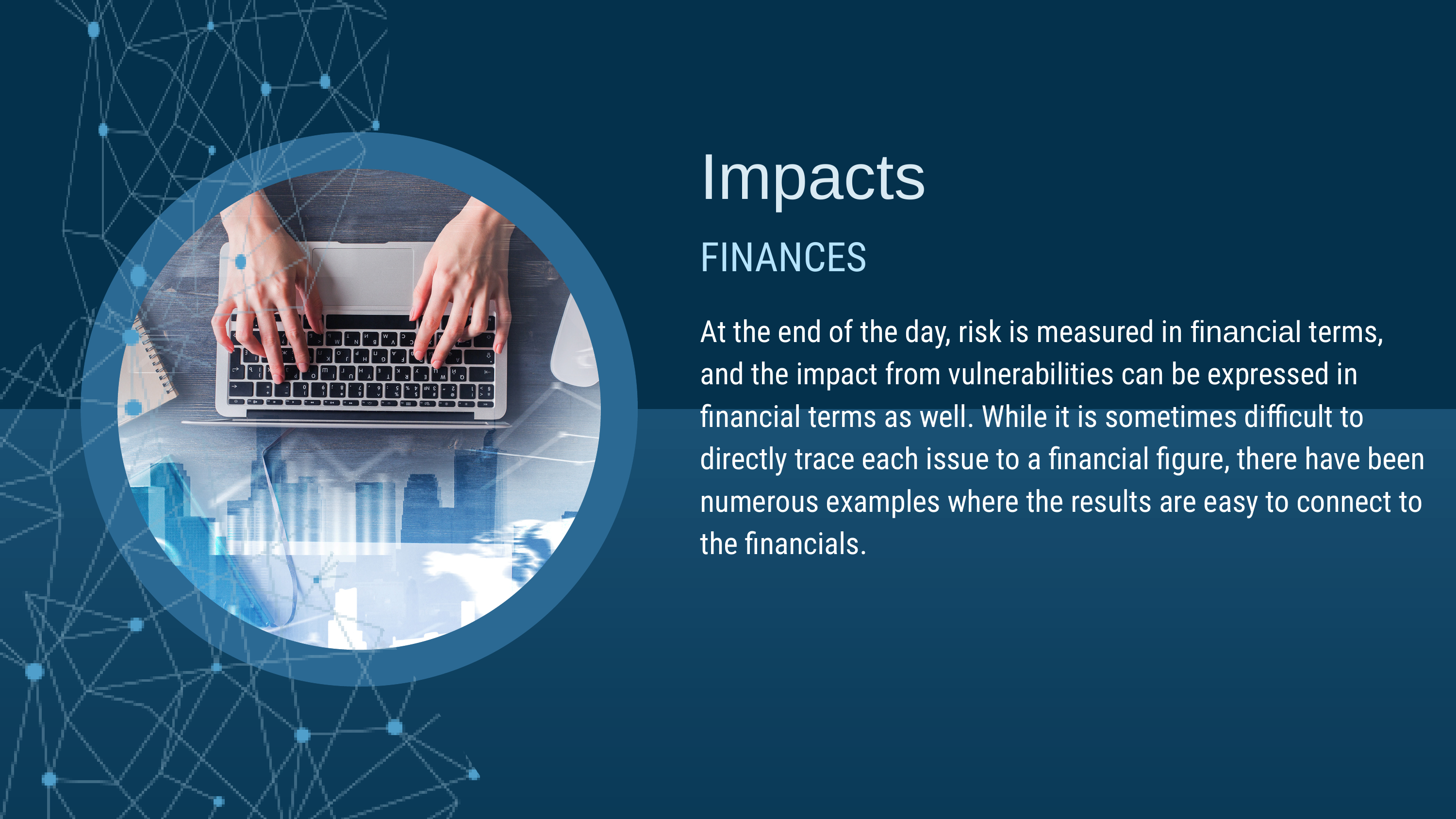

Impacts

FINANCES
At the end of the day, risk is measured in financial terms, and the impact from vulnerabilities can be expressed in financial terms as well. While it is sometimes difficult to directly trace each issue to a financial figure, there have been numerous examples where the results are easy to connect to the financials.